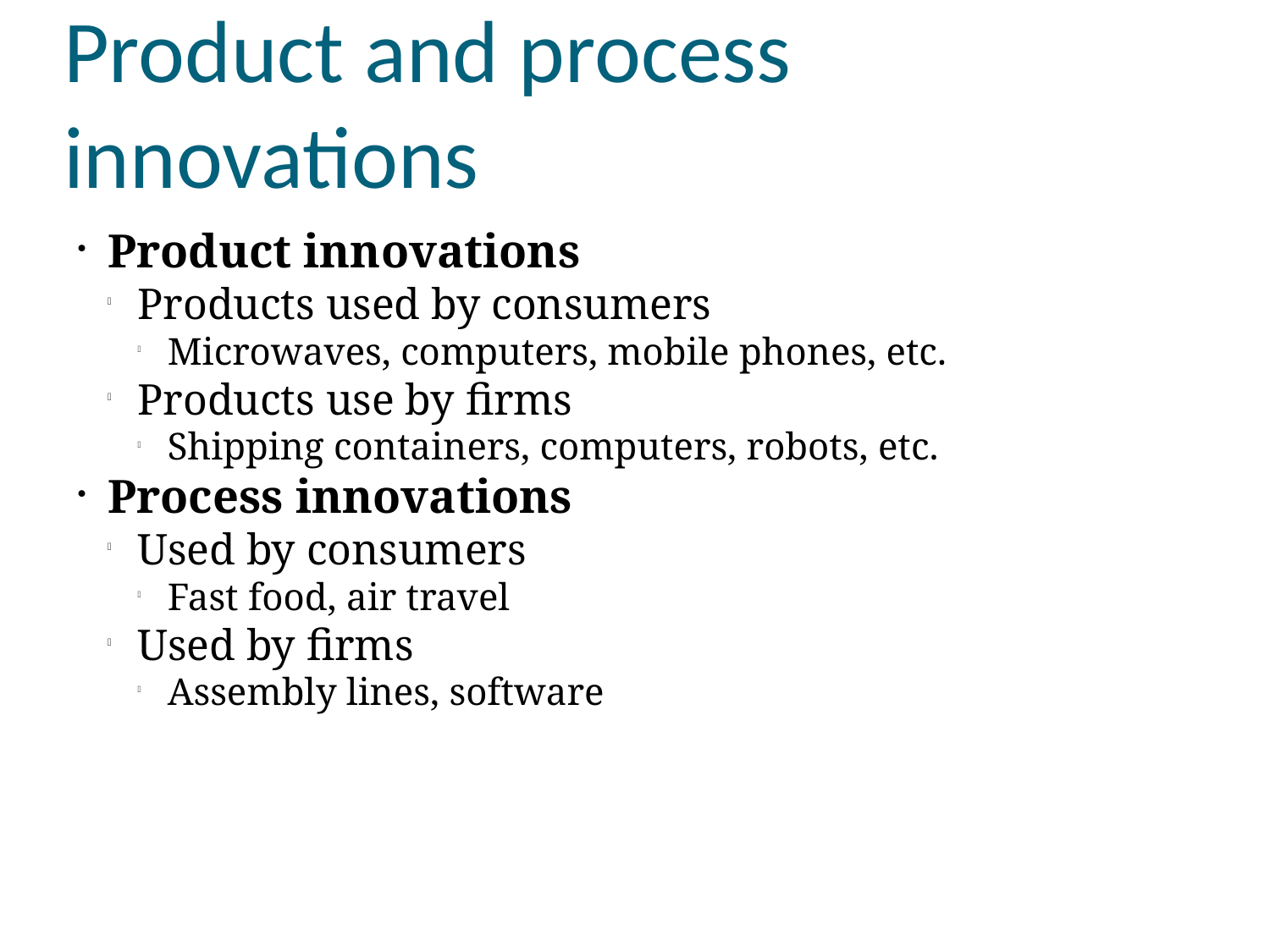

Product and process innovations
Product innovations
Products used by consumers
Microwaves, computers, mobile phones, etc.
Products use by firms
Shipping containers, computers, robots, etc.
Process innovations
Used by consumers
Fast food, air travel
Used by firms
Assembly lines, software